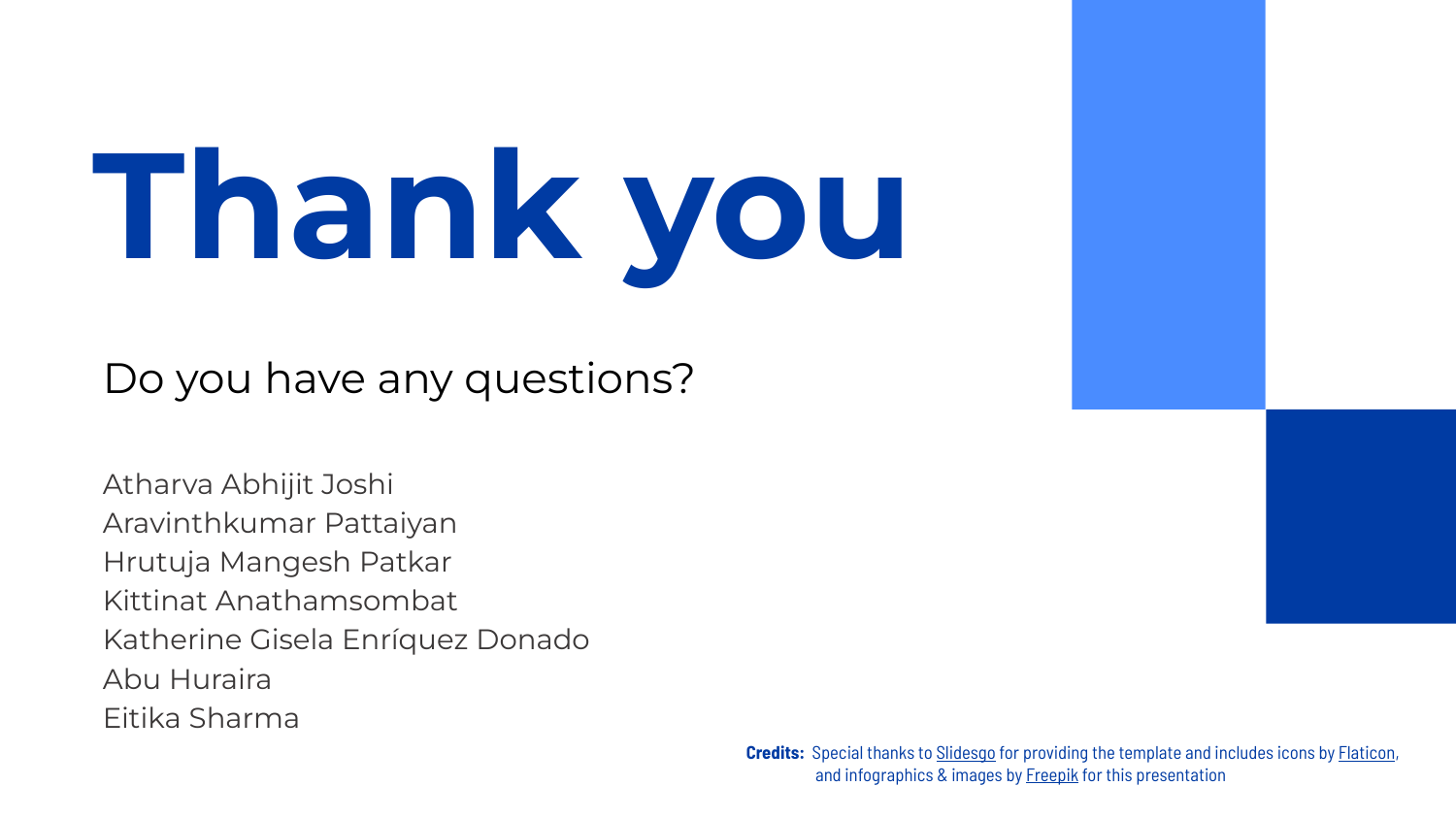

# Thank you
Do you have any questions?

Atharva Abhijit Joshi
Aravinthkumar Pattaiyan
Hrutuja Mangesh Patkar
Kittinat Anathamsombat
Katherine Gisela Enríquez Donado
Abu Huraira
Eitika Sharma
 Credits:  Special thanks to Slidesgo for providing the template and includes icons by Flaticon,
and infographics & images by Freepik for this presentation